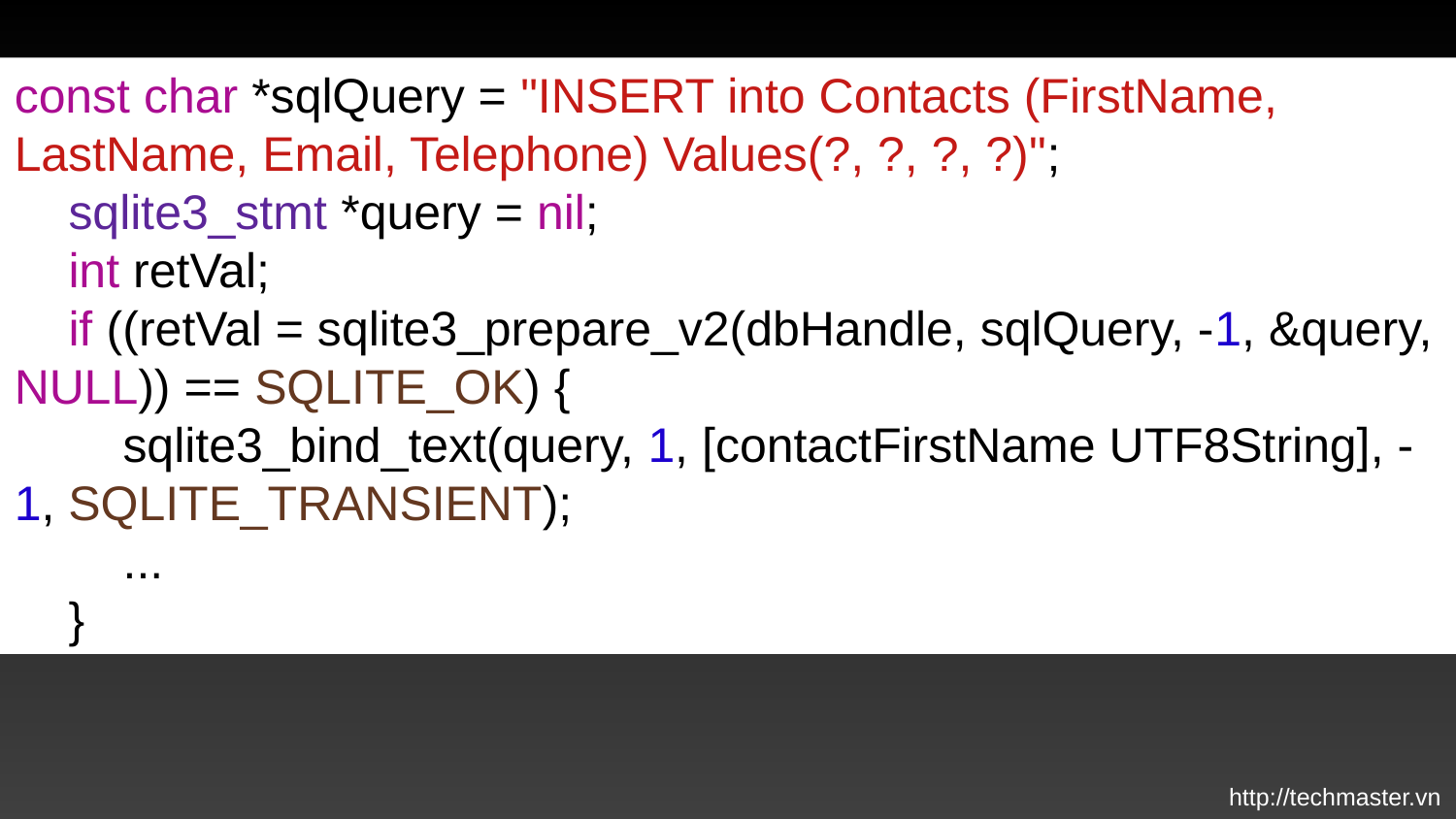

const char *sqlQuery = "INSERT into Contacts (FirstName, LastName, Email, Telephone) Values(?, ?, ?, ?)";
    sqlite3_stmt *query = nil;
    int retVal;
    if ((retVal = sqlite3_prepare_v2(dbHandle, sqlQuery, -1, &query, NULL)) == SQLITE_OK) {
        sqlite3_bind_text(query, 1, [contactFirstName UTF8String], -1, SQLITE_TRANSIENT);
        ...
    }